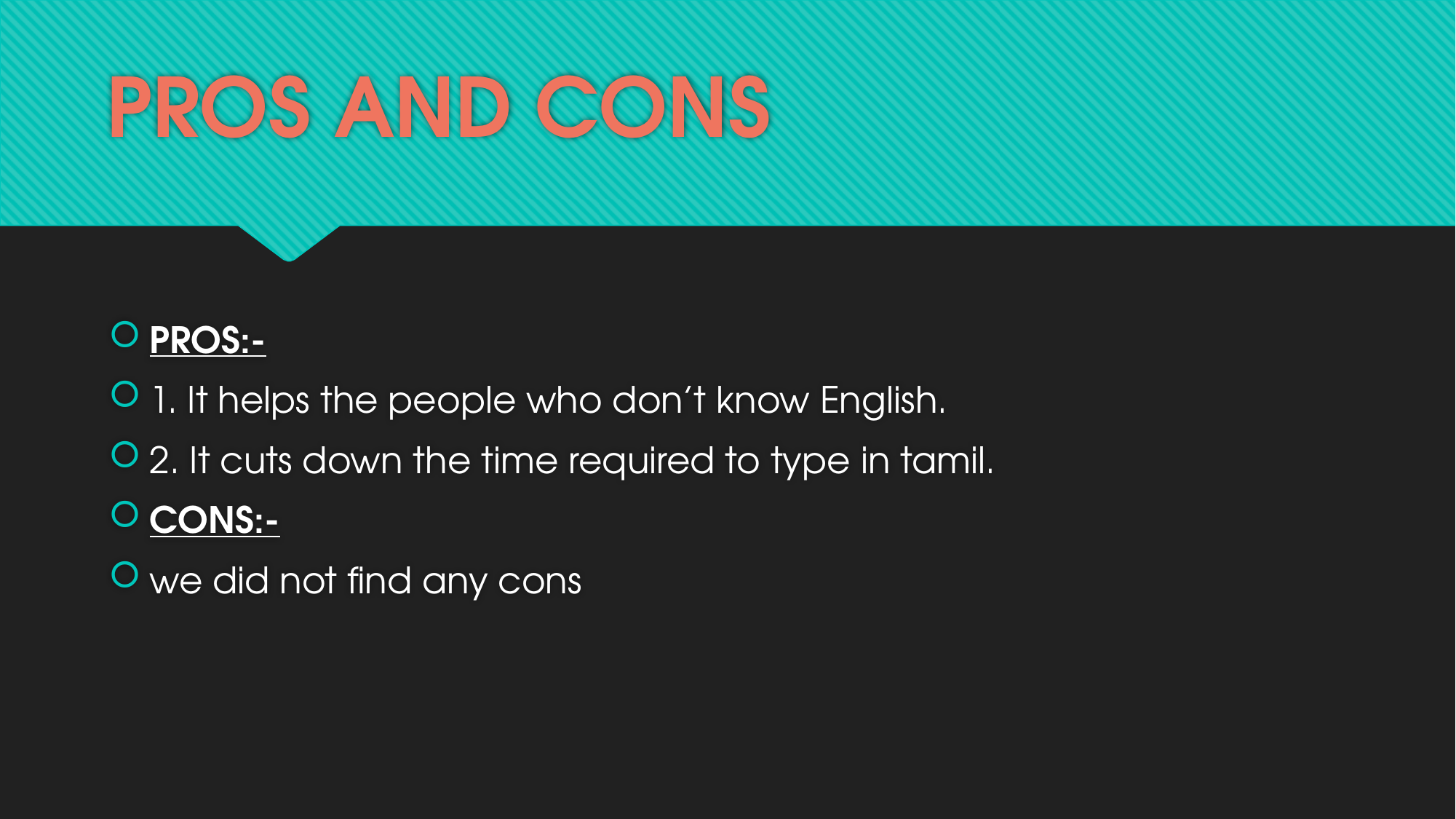

# PROS AND CONS
PROS:-
1. It helps the people who don’t know English.
2. It cuts down the time required to type in tamil.
CONS:-
we did not find any cons